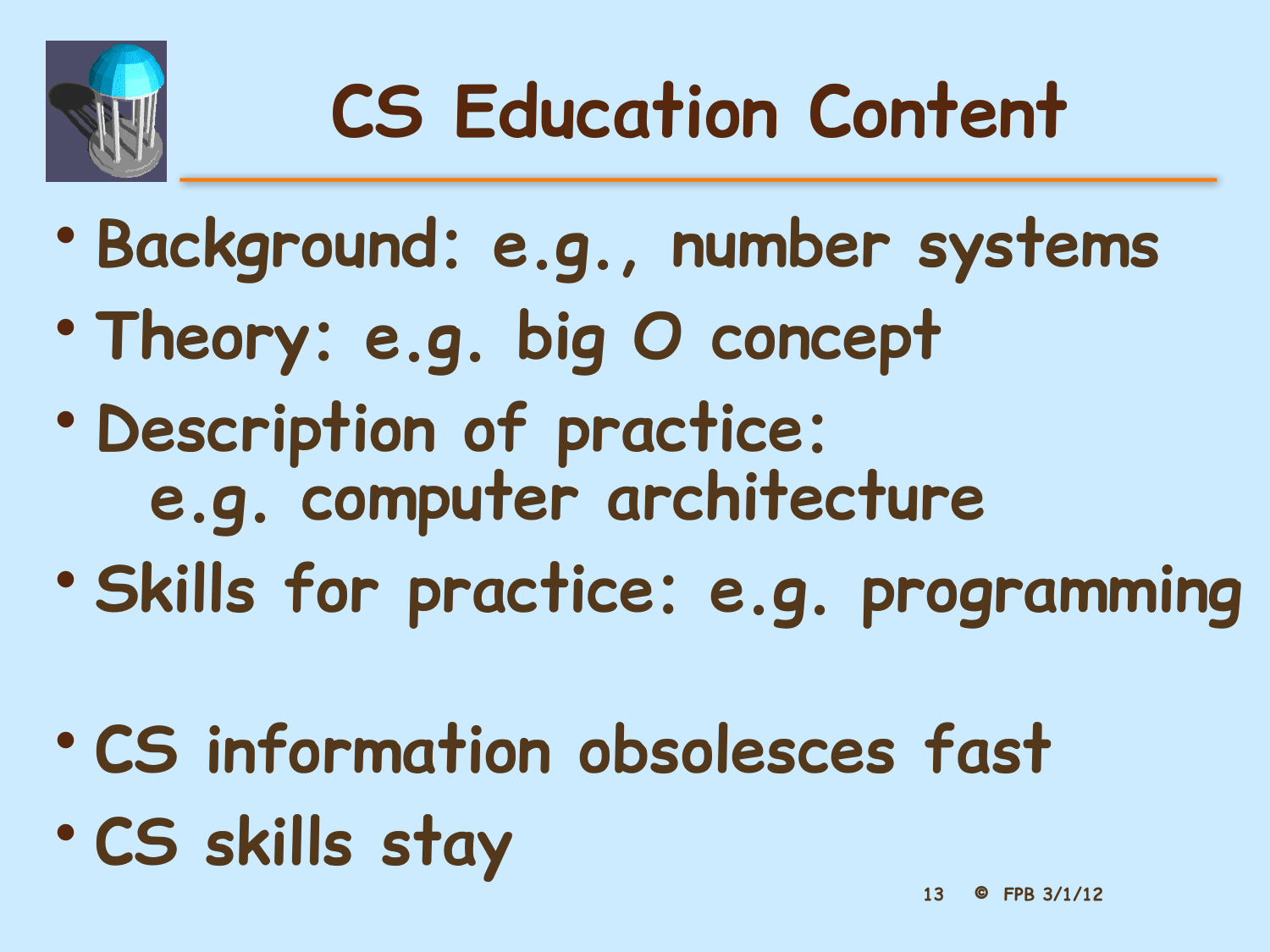

# CS Education Content
Background: e.g., number systems
Theory: e.g. big O concept
Description of practice:
  e.g. computer architecture
Skills for practice: e.g. programming
CS information obsolesces fast
CS skills stay